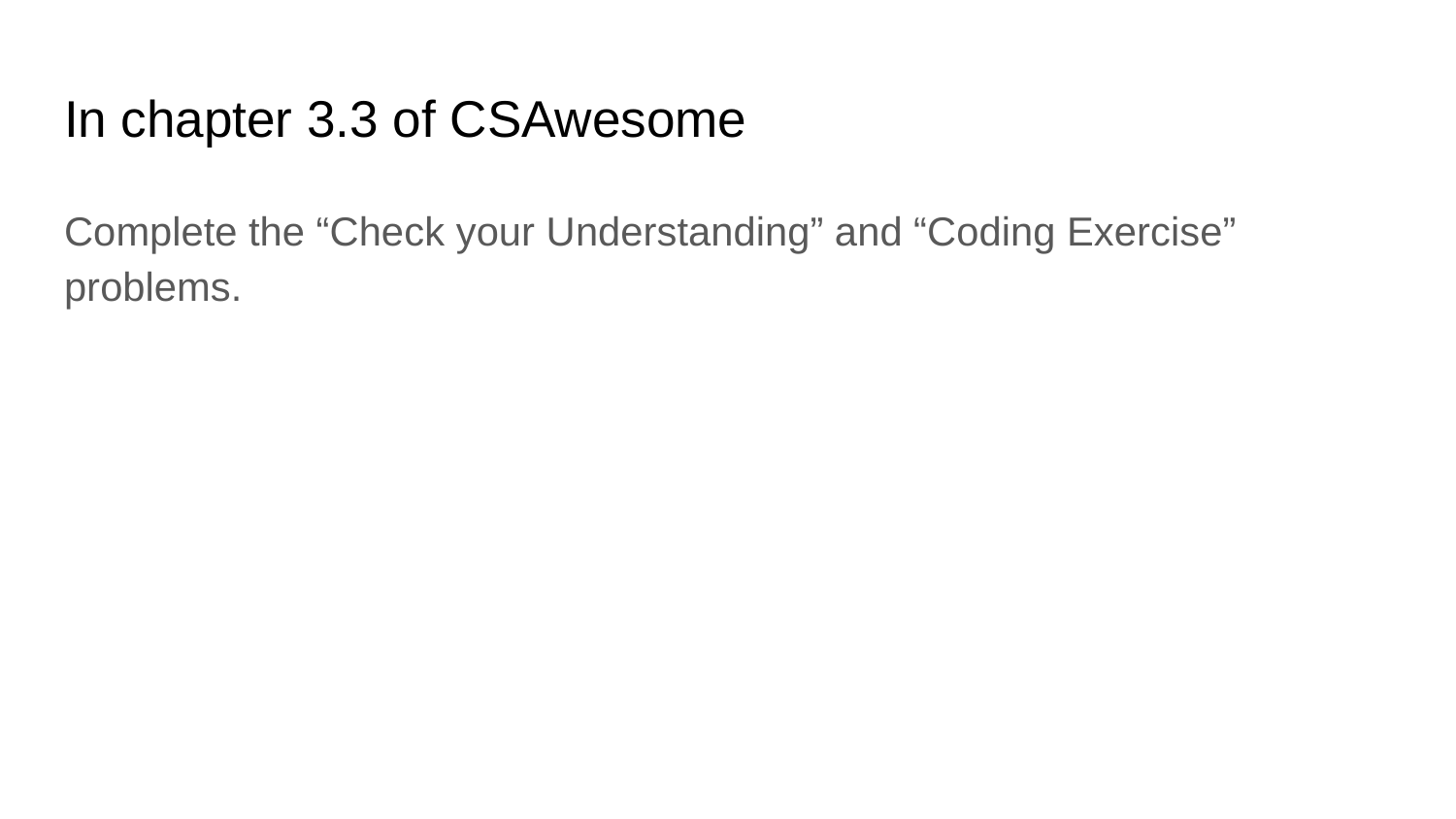

# In chapter 3.3 of CSAwesome
Complete the “Check your Understanding” and “Coding Exercise” problems.